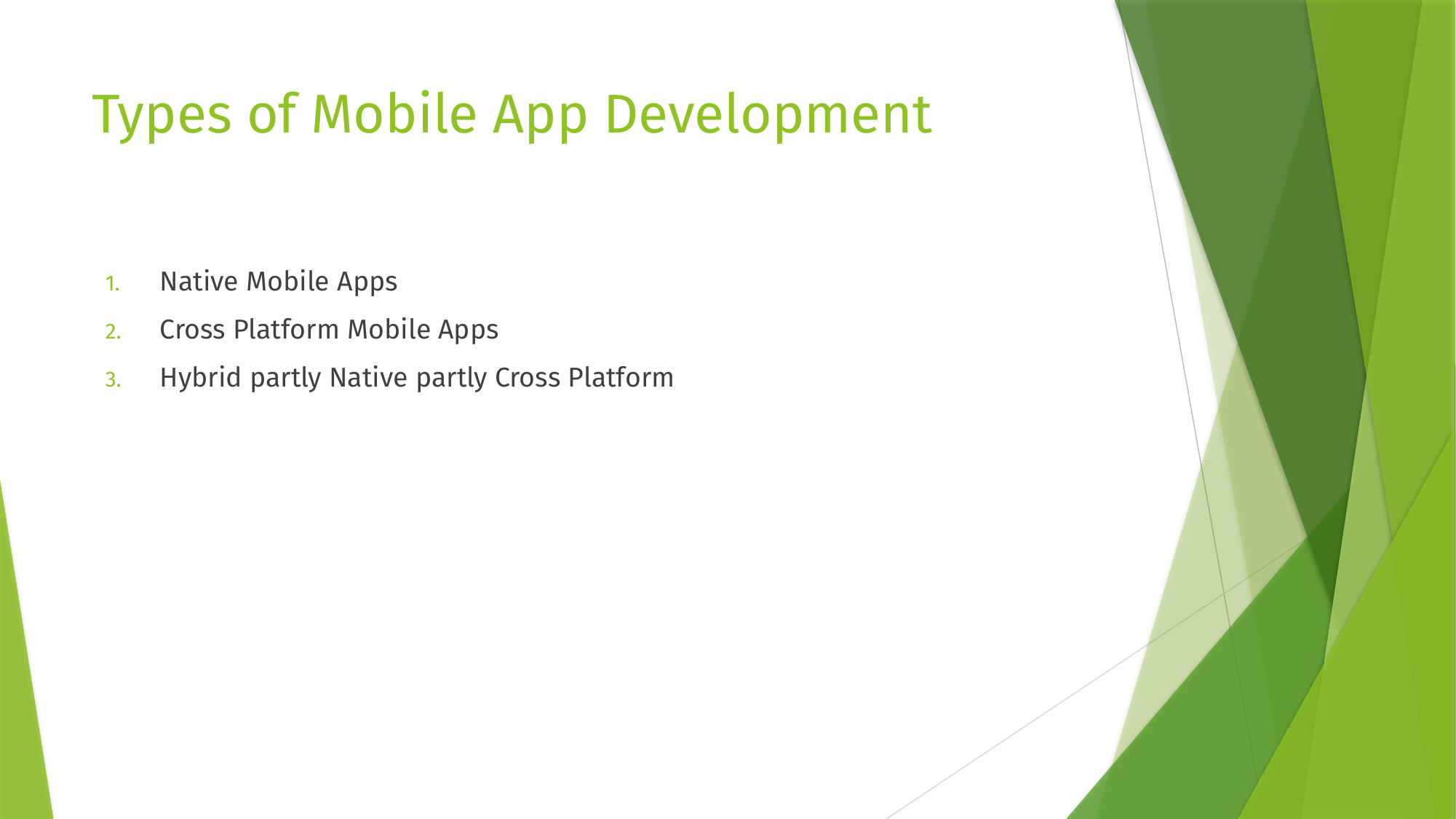

# Types of Mobile App Development
Native Mobile Apps
Cross Platform Mobile Apps
Hybrid partly Native partly Cross Platform
21